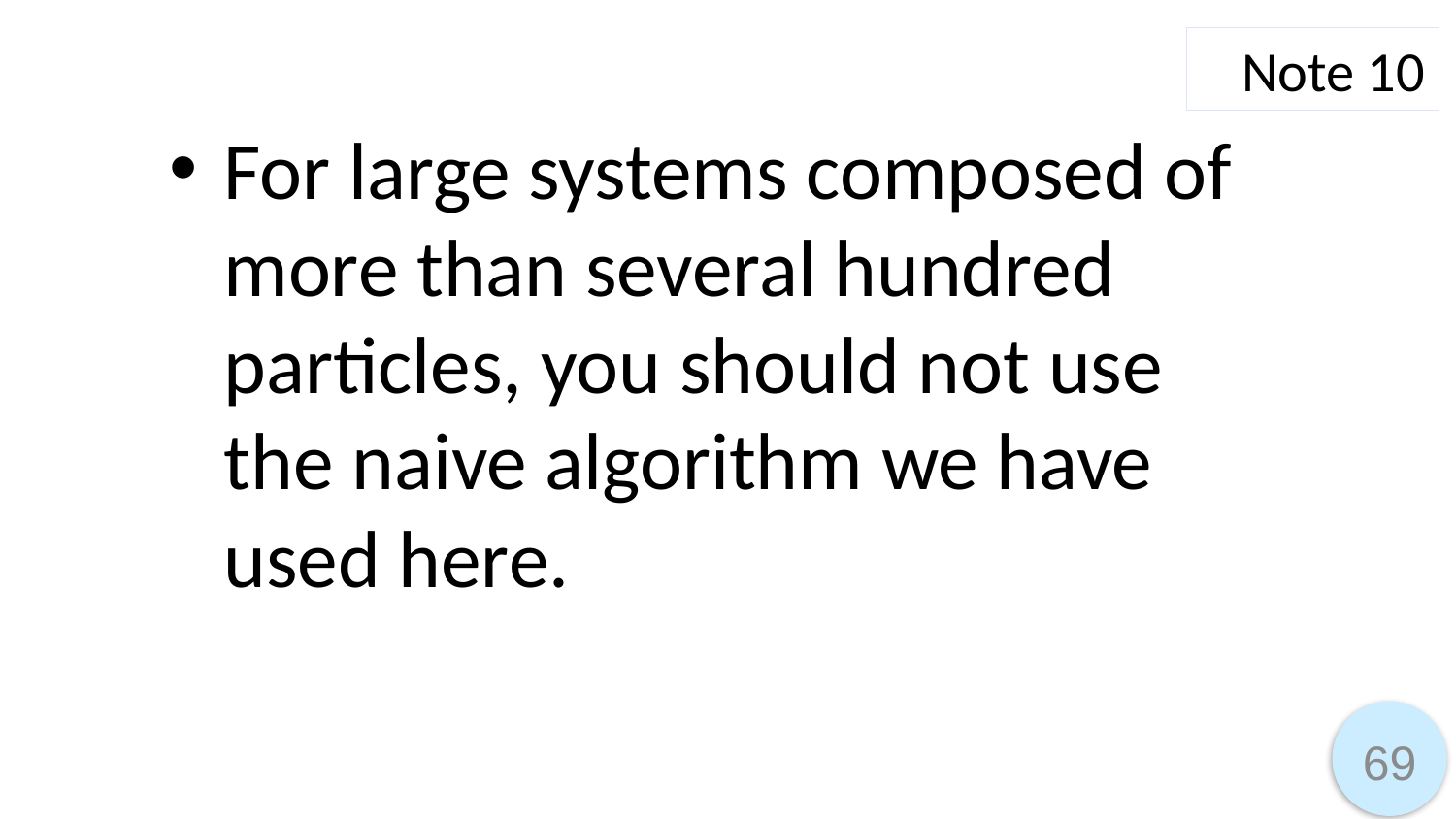

Note 10
For large systems composed of more than several hundred particles, you should not use the naive algorithm we have used here.
69